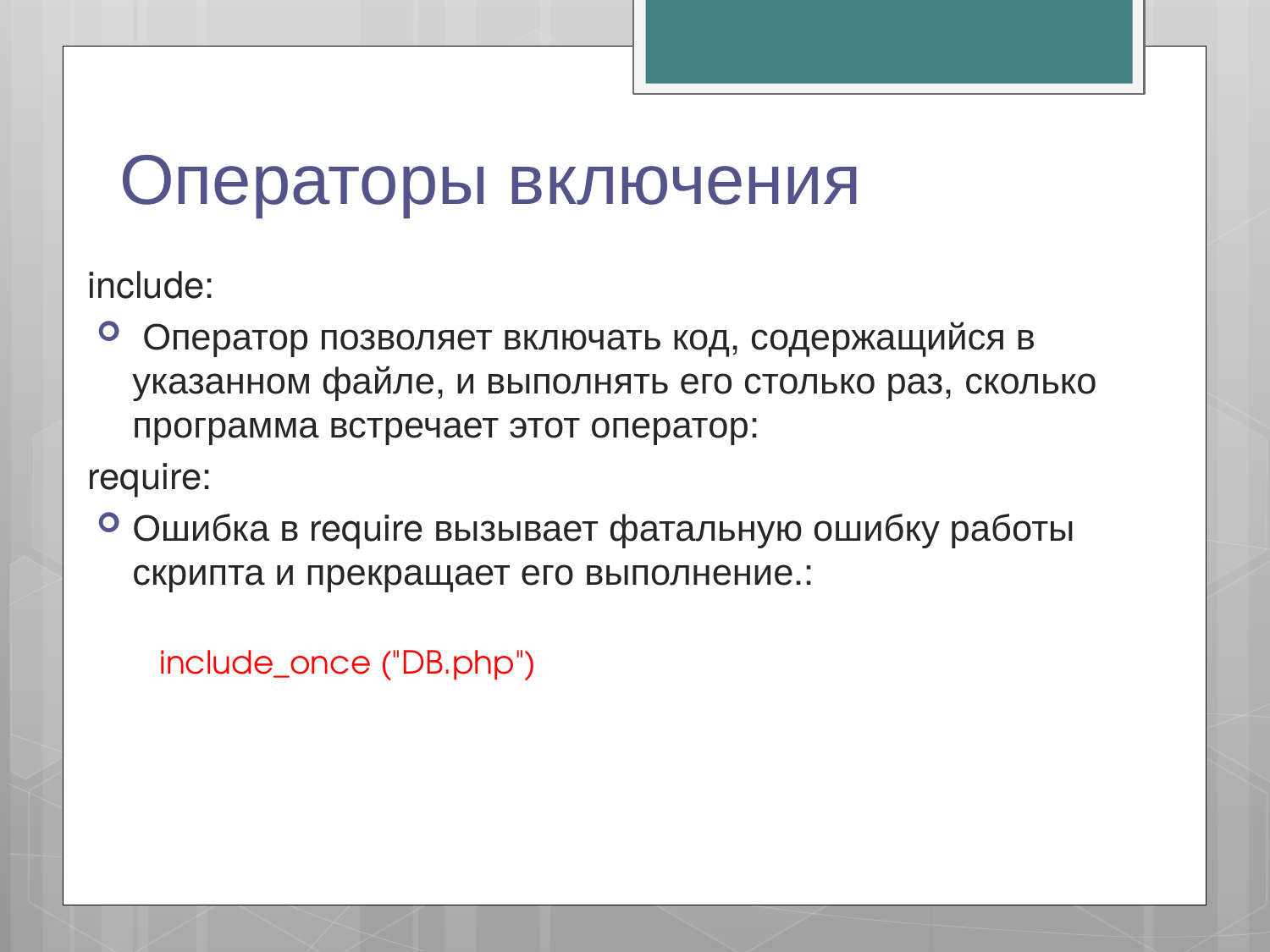

# Операторы включения
include:
 Оператор позволяет включать код, содержащийся в указанном файле, и выполнять его столько раз, сколько программа встречает этот оператор:
require:
Ошибка в require вызывает фатальную ошибку работы скрипта и прекращает его выполнение.:
include_once ("DB.php")